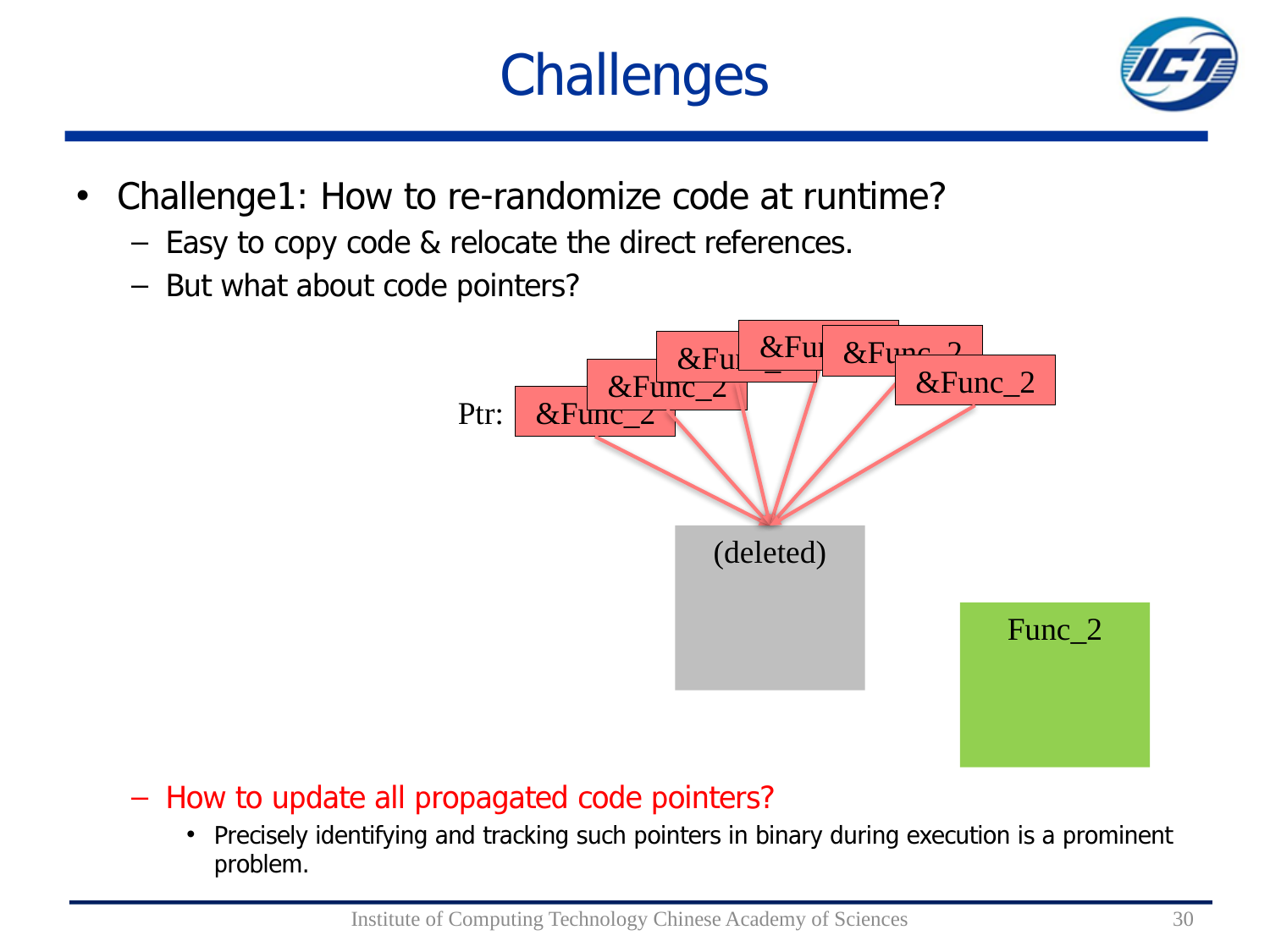

# Challenges
Challenge1: How to re-randomize code at runtime?
Easy to copy code & relocate the direct references.
But what about code pointers?

How to update all propagated code pointers?
Precisely identifying and tracking such pointers in binary during execution is a prominent problem.
 &Func_2
 &Func_2
 &Func_2
 &Func_2
 &Func_2
Ptr:
 &Func_2
(deleted)

Func_2

Institute of Computing Technology Chinese Academy of Sciences
30